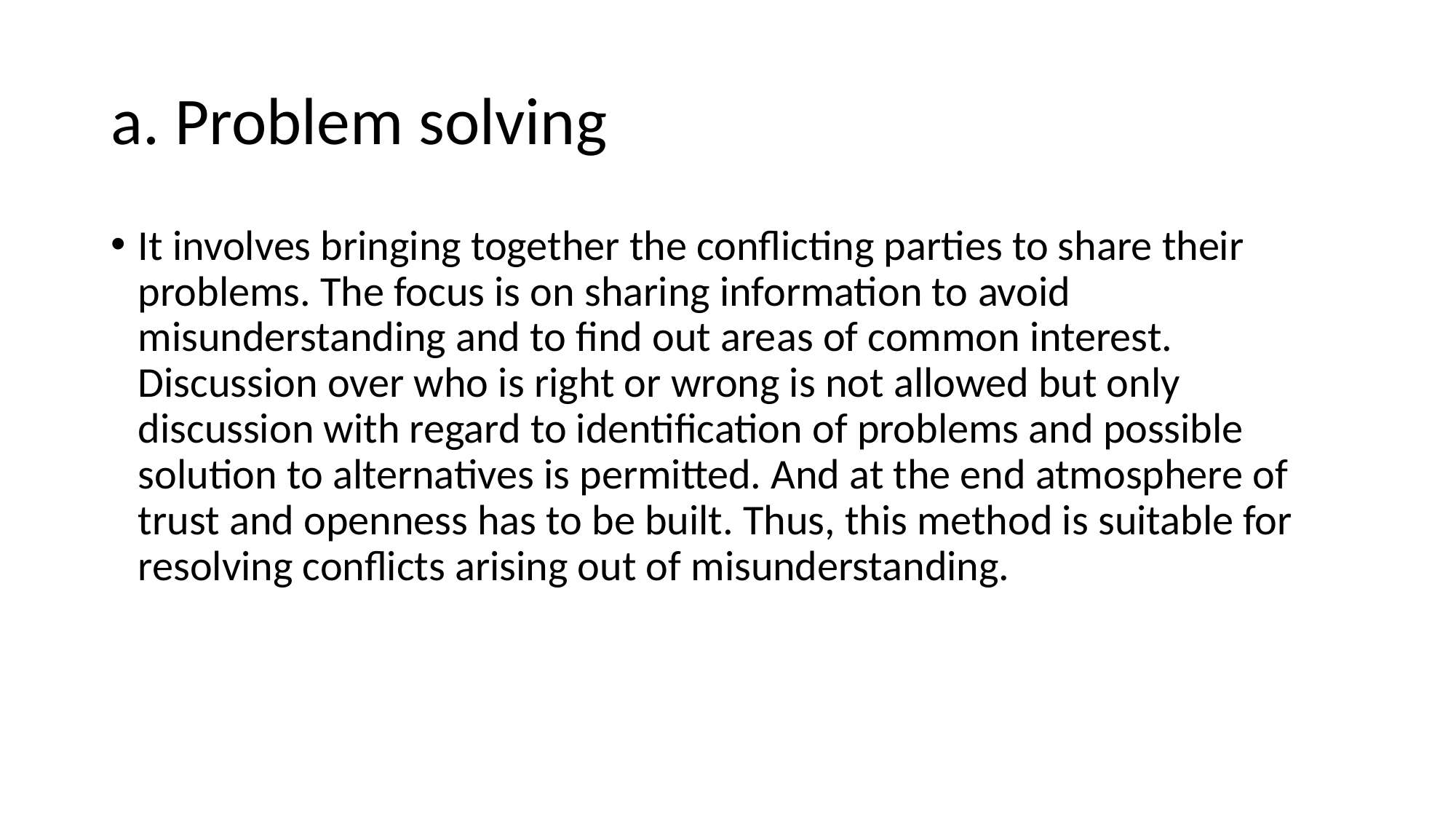

# a. Problem solving
It involves bringing together the conflicting parties to share their problems. The focus is on sharing information to avoid misunderstanding and to find out areas of common interest. Discussion over who is right or wrong is not allowed but only discussion with regard to identification of problems and possible solution to alternatives is permitted. And at the end atmosphere of trust and openness has to be built. Thus, this method is suitable for resolving conflicts arising out of misunderstanding.